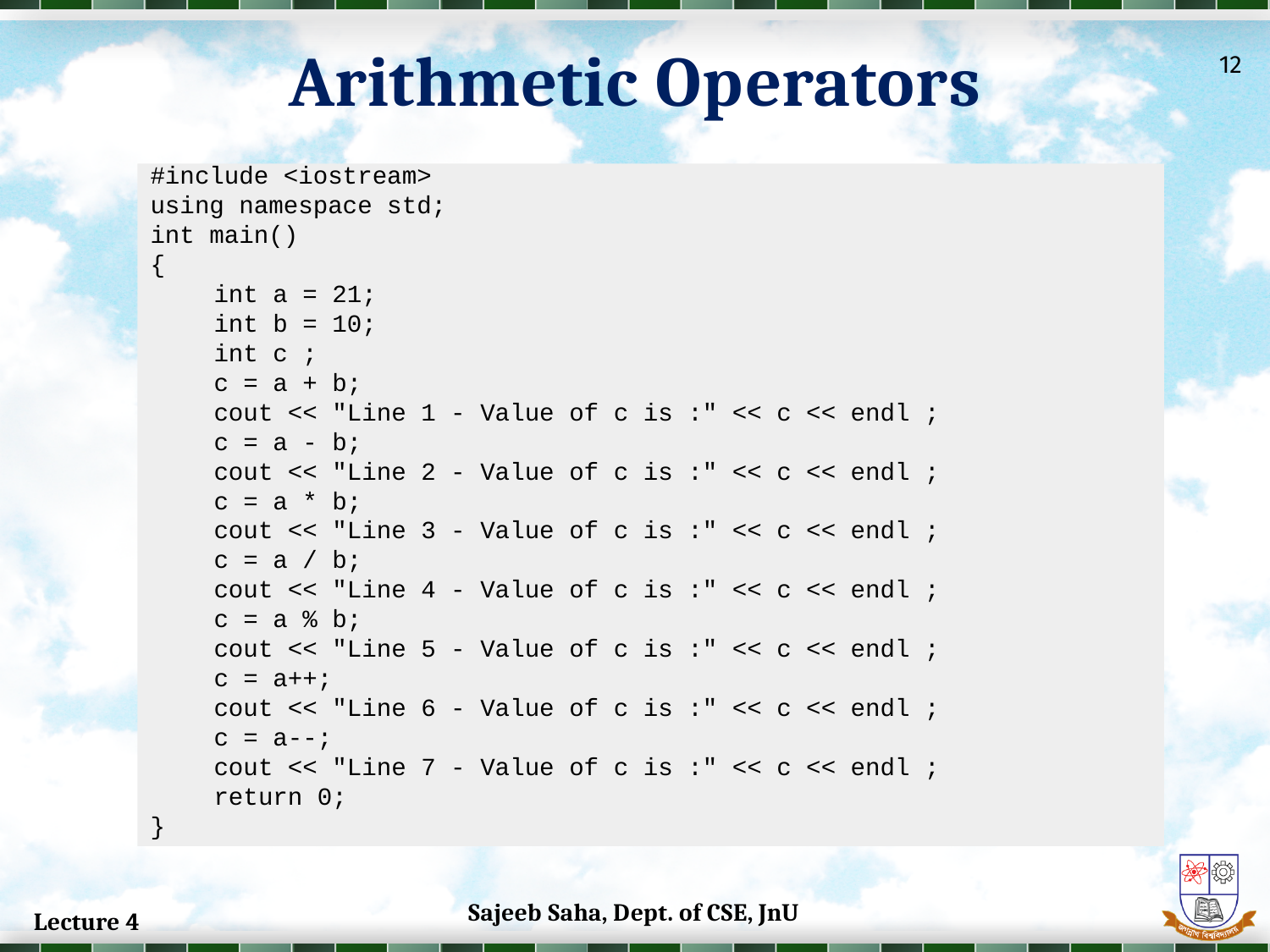

Arithmetic Operators
12
#include <iostream>
using namespace std;
int main()
{
int a = 21;
int b = 10;
int c ;
c = a + b;
cout << "Line 1 - Value of c is :" << c << endl ;
c = a - b;
cout << "Line 2 - Value of c is :" << c << endl ;
c = a * b;
cout << "Line 3 - Value of c is :" << c << endl ;
c = a / b;
cout << "Line 4 - Value of c is :" << c << endl ;
c = a % b;
cout << "Line 5 - Value of c is :" << c << endl ;
c = a++;
cout << "Line 6 - Value of c is :" << c << endl ;
c = a--;
cout << "Line 7 - Value of c is :" << c << endl ;
return 0;
}

Sajeeb Saha, Dept. of CSE, JnU